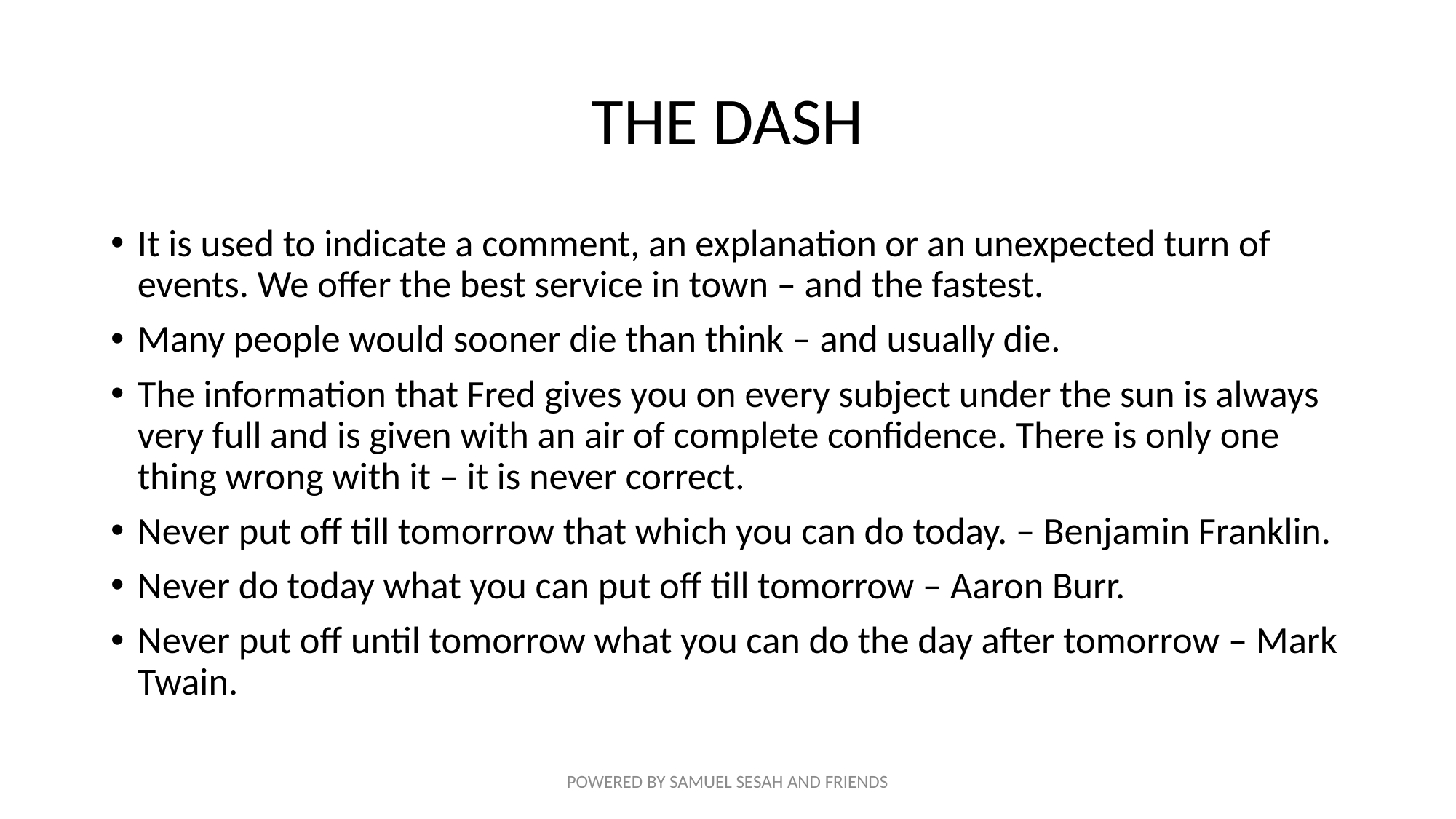

# THE DASH
It is used to indicate a comment, an explanation or an unexpected turn of events. We offer the best service in town – and the fastest.
Many people would sooner die than think – and usually die.
The information that Fred gives you on every subject under the sun is always very full and is given with an air of complete confidence. There is only one thing wrong with it – it is never correct.
Never put off till tomorrow that which you can do today. – Benjamin Franklin.
Never do today what you can put off till tomorrow – Aaron Burr.
Never put off until tomorrow what you can do the day after tomorrow – Mark Twain.

POWERED BY SAMUEL SESAH AND FRIENDS